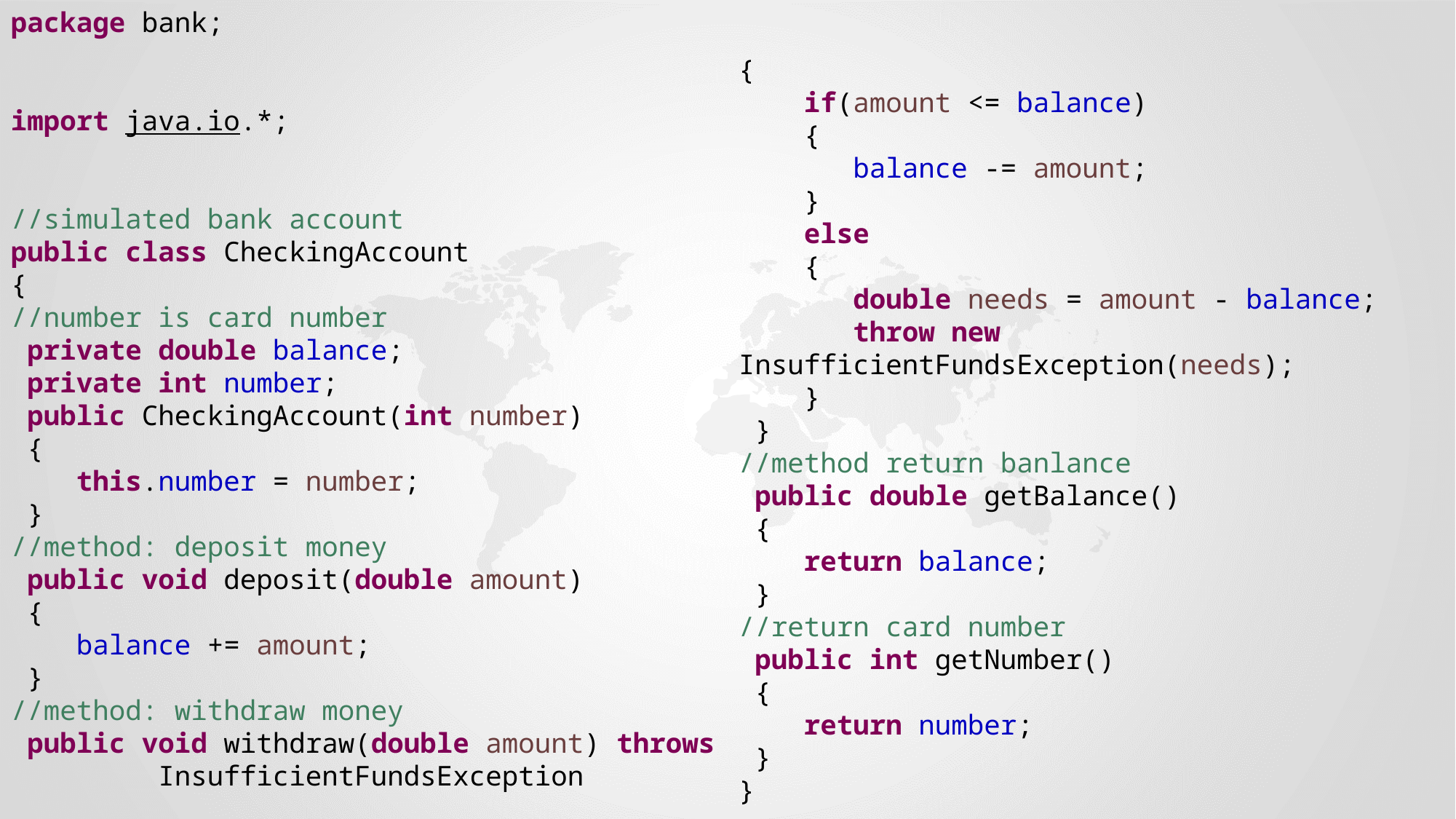

package bank;

import java.io.*;

//simulated bank account
public class CheckingAccount
{
//number is card number
 private double balance;
 private int number;
 public CheckingAccount(int number)
 {
    this.number = number;
 }
//method: deposit money
 public void deposit(double amount)
 {
    balance += amount;
 }
//method: withdraw money
 public void withdraw(double amount) throws
         InsufficientFundsException

{
    if(amount <= balance)
    {
       balance -= amount;
    }
    else
    {
       double needs = amount - balance;
       throw new InsufficientFundsException(needs);
    }
 }
//method return banlance
 public double getBalance()
 {
    return balance;
 }
//return card number
 public int getNumber()
 {
    return number;
 }
}